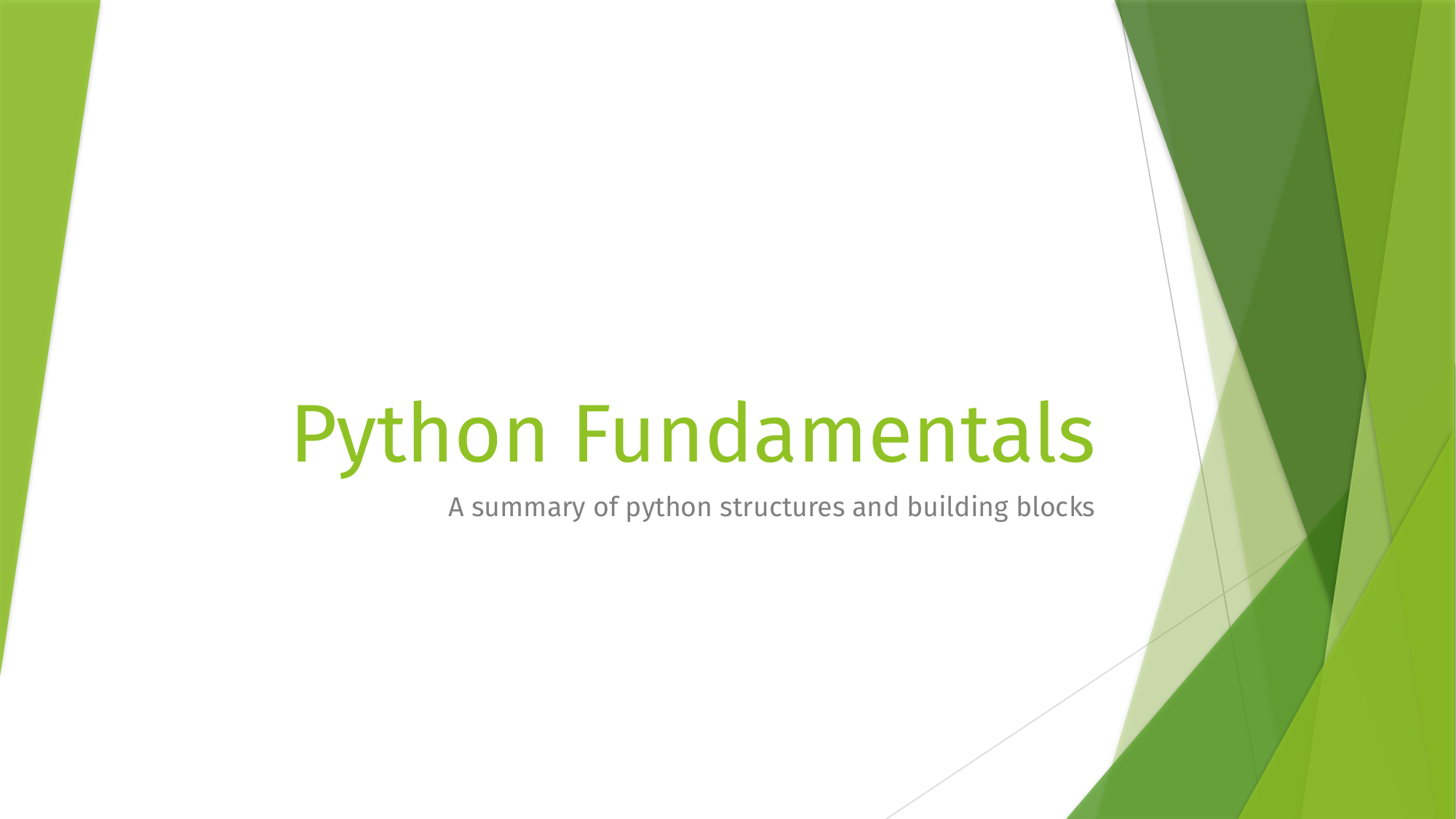

# Python Fundamentals
A summary of python structures and building blocks